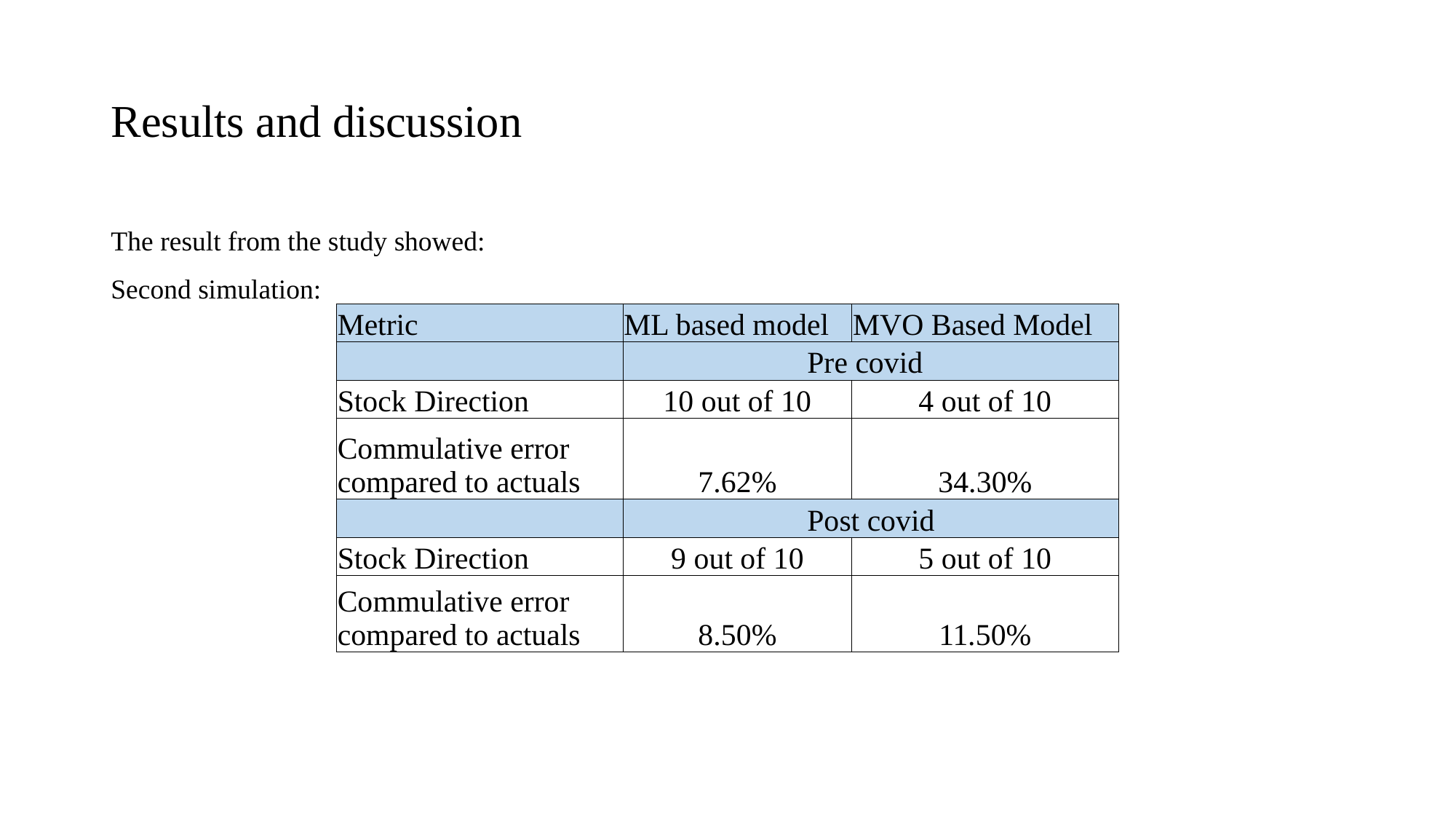

# Results and discussion
The result from the study showed:
Second simulation:

| Metric | ML based model | MVO Based Model |
| --- | --- | --- |
|  | Pre covid |  |
| Stock Direction | 10 out of 10 | 4 out of 10 |
| Commulative error compared to actuals | 7.62% | 34.30% |
|  | Post covid |  |
| Stock Direction | 9 out of 10 | 5 out of 10 |
| Commulative error compared to actuals | 8.50% | 11.50% |